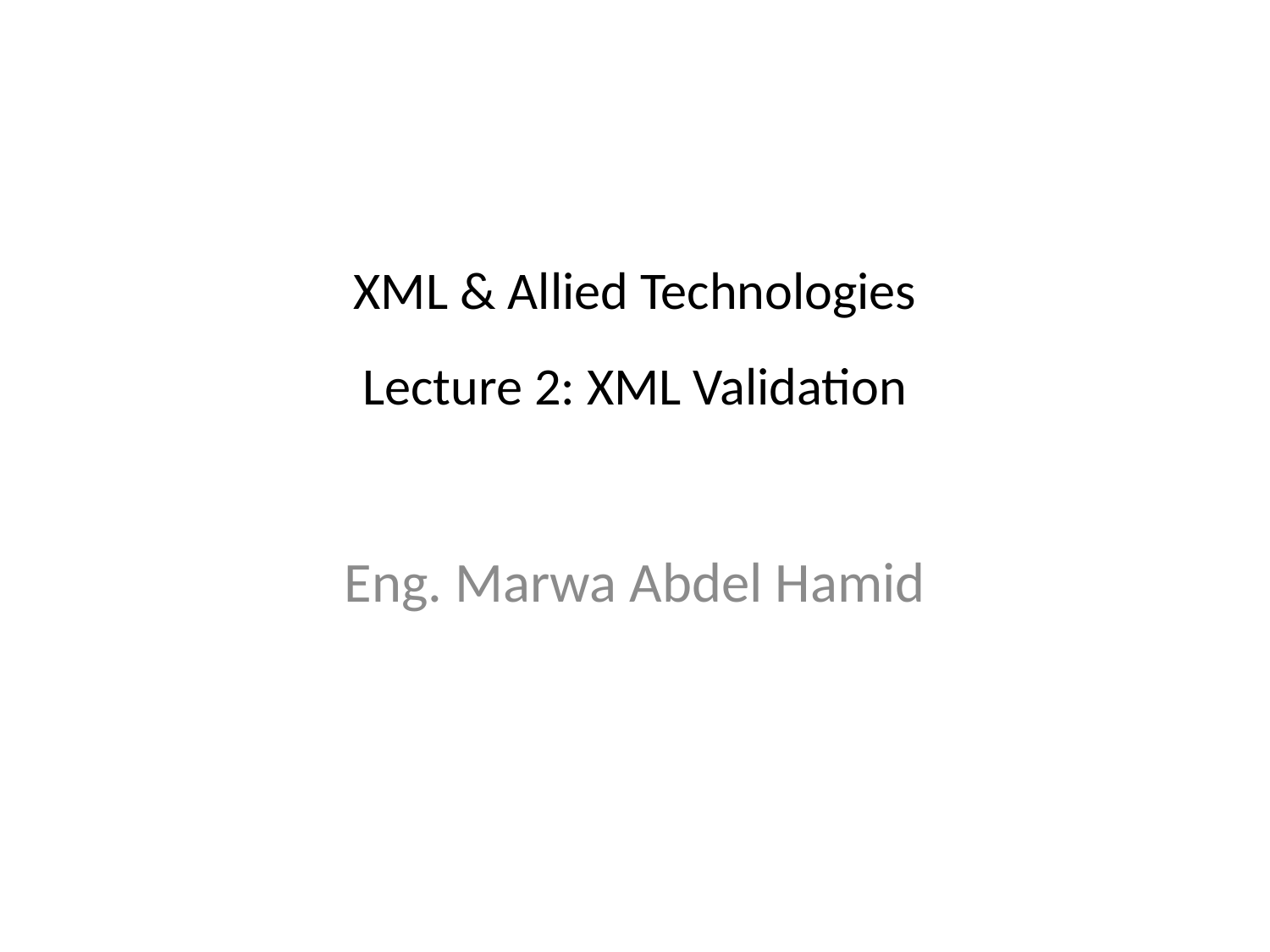

# XML & Allied Technologies Lecture 2: XML Validation
Eng. Marwa Abdel Hamid